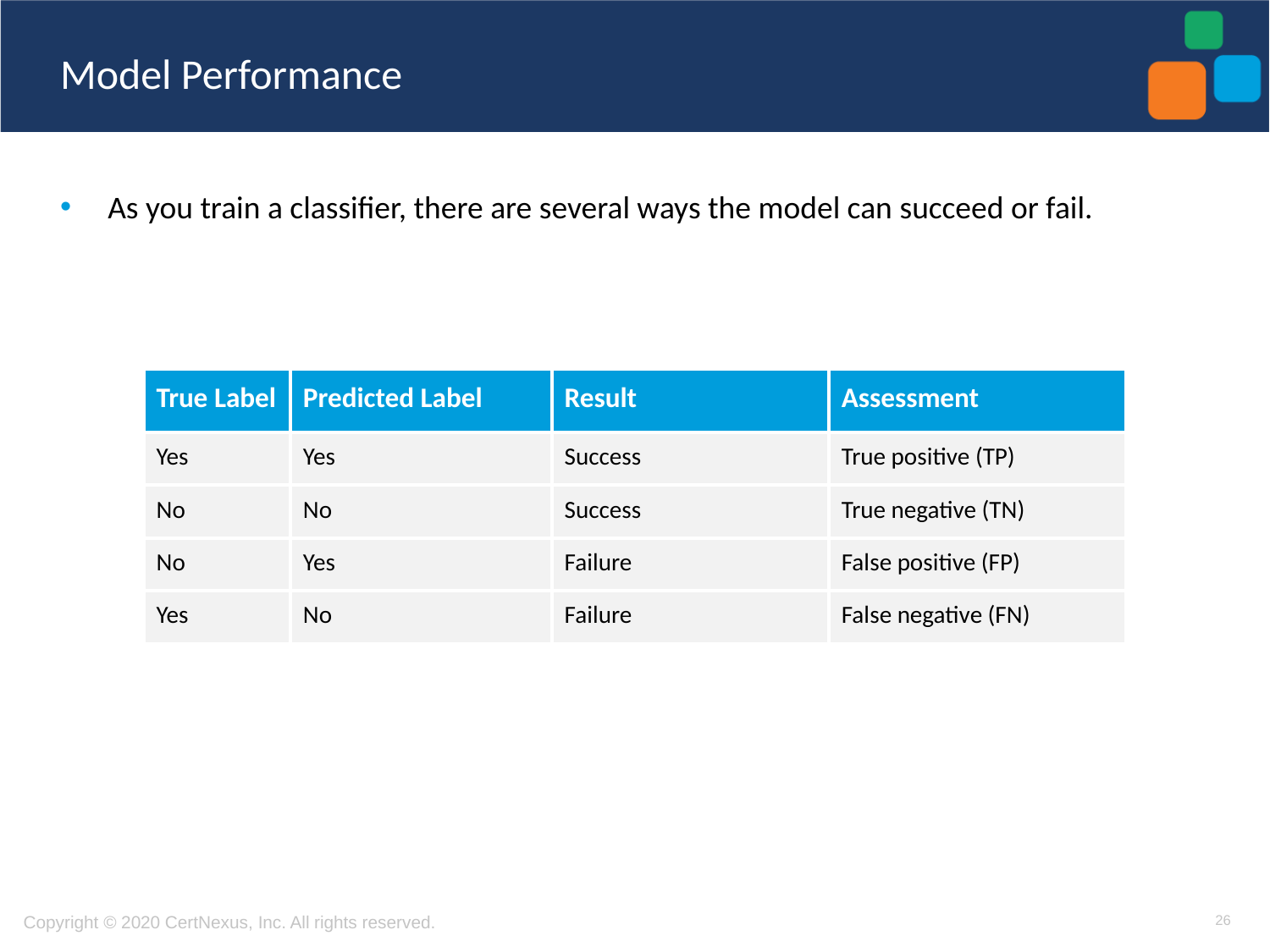

# Model Performance
As you train a classifier, there are several ways the model can succeed or fail.
| True Label | Predicted Label | Result | Assessment |
| --- | --- | --- | --- |
| Yes | Yes | Success | True positive (TP) |
| No | No | Success | True negative (TN) |
| No | Yes | Failure | False positive (FP) |
| Yes | No | Failure | False negative (FN) |
26